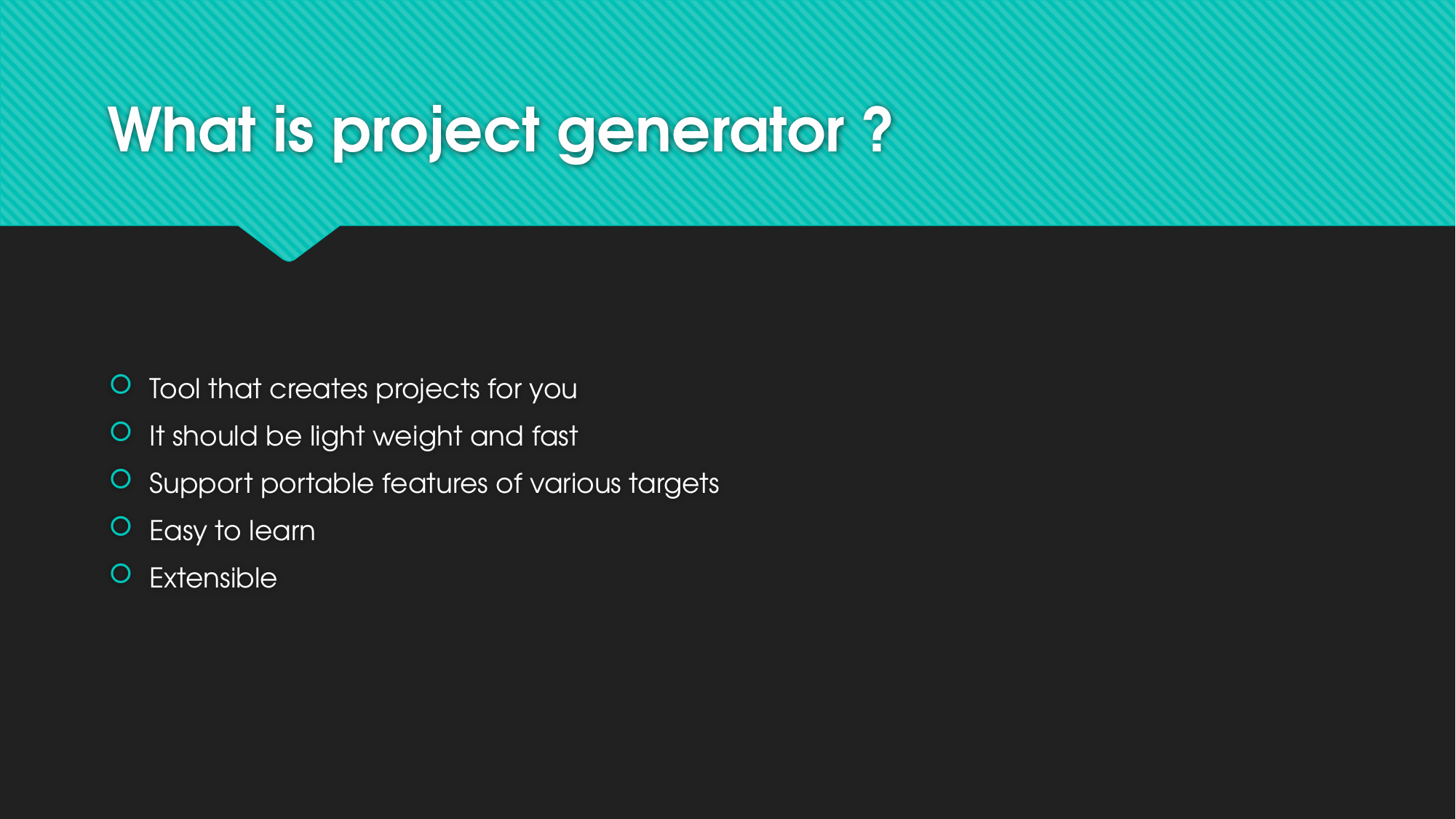

# What is project generator ?
Tool that creates projects for you
It should be light weight and fast
Support portable features of various targets
Easy to learn
Extensible